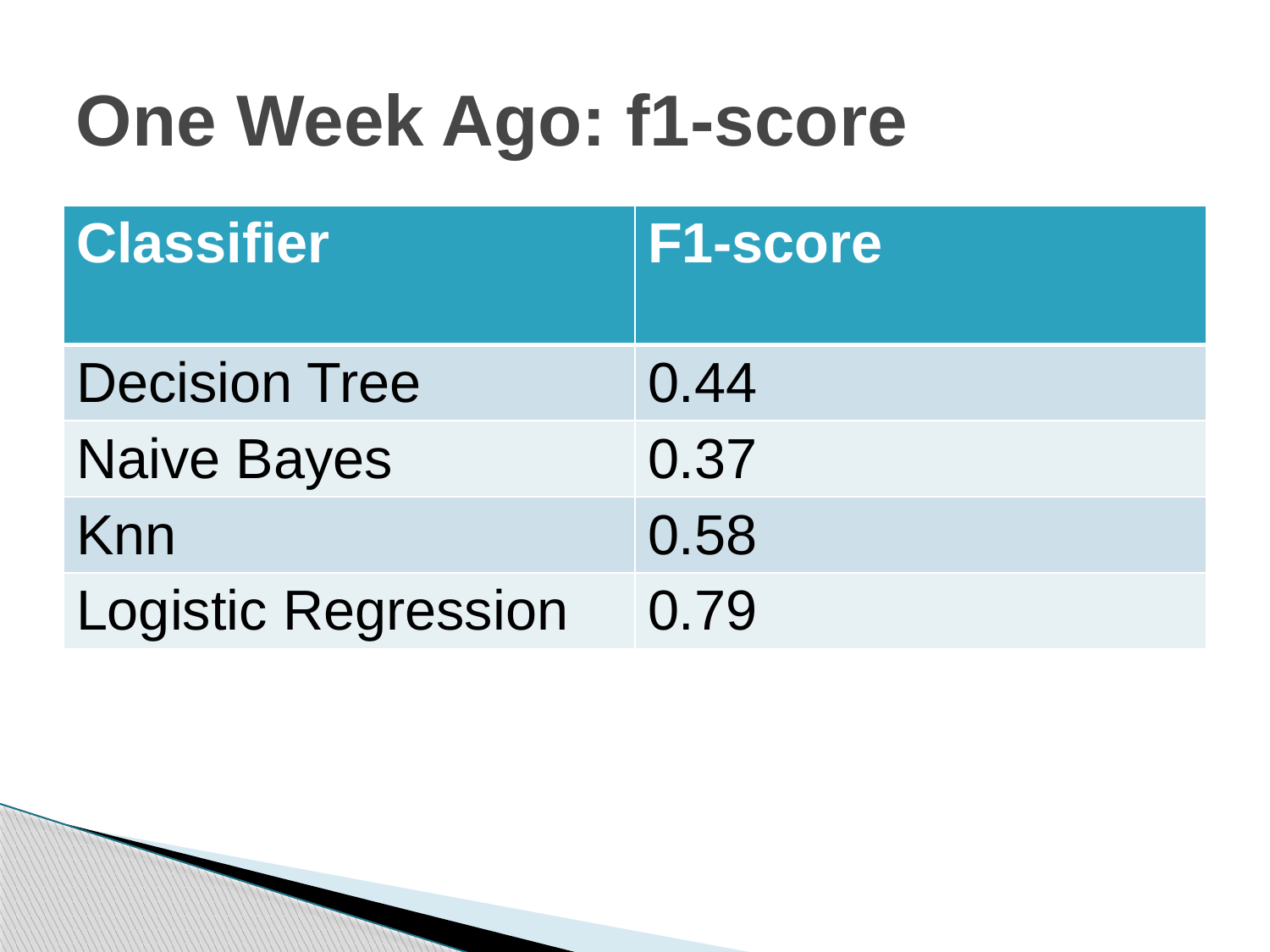

# One Week Ago: f1-score
| Classifier | F1-score |
| --- | --- |
| Decision Tree | 0.44 |
| Naive Bayes | 0.37 |
| Knn | 0.58 |
| Logistic Regression | 0.79 |